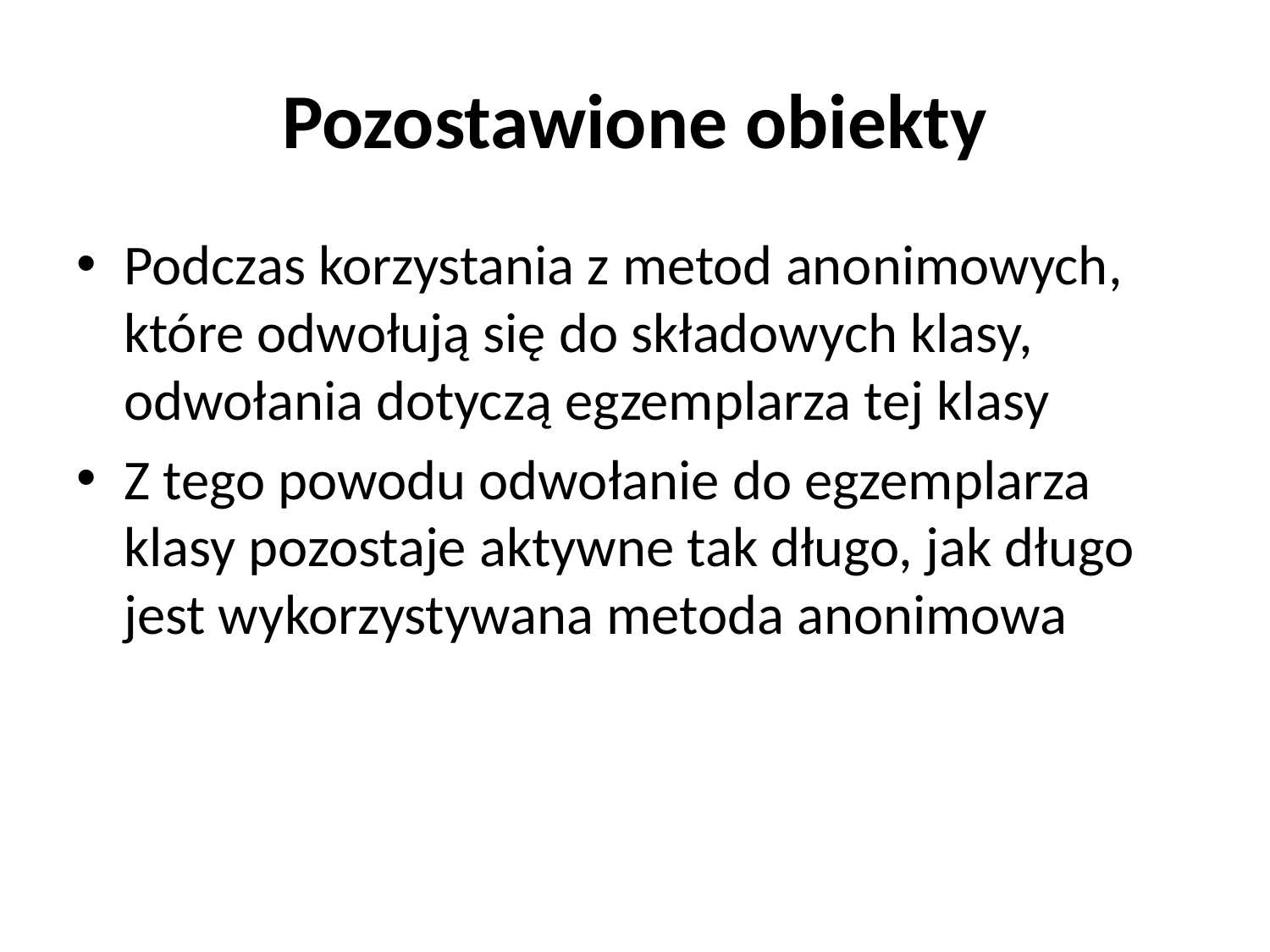

# Pozostawione obiekty
Podczas korzystania z metod anonimowych, które odwołują się do składowych klasy, odwołania dotyczą egzemplarza tej klasy
Z tego powodu odwołanie do egzemplarza klasy pozostaje aktywne tak długo, jak długo jest wykorzystywana metoda anonimowa